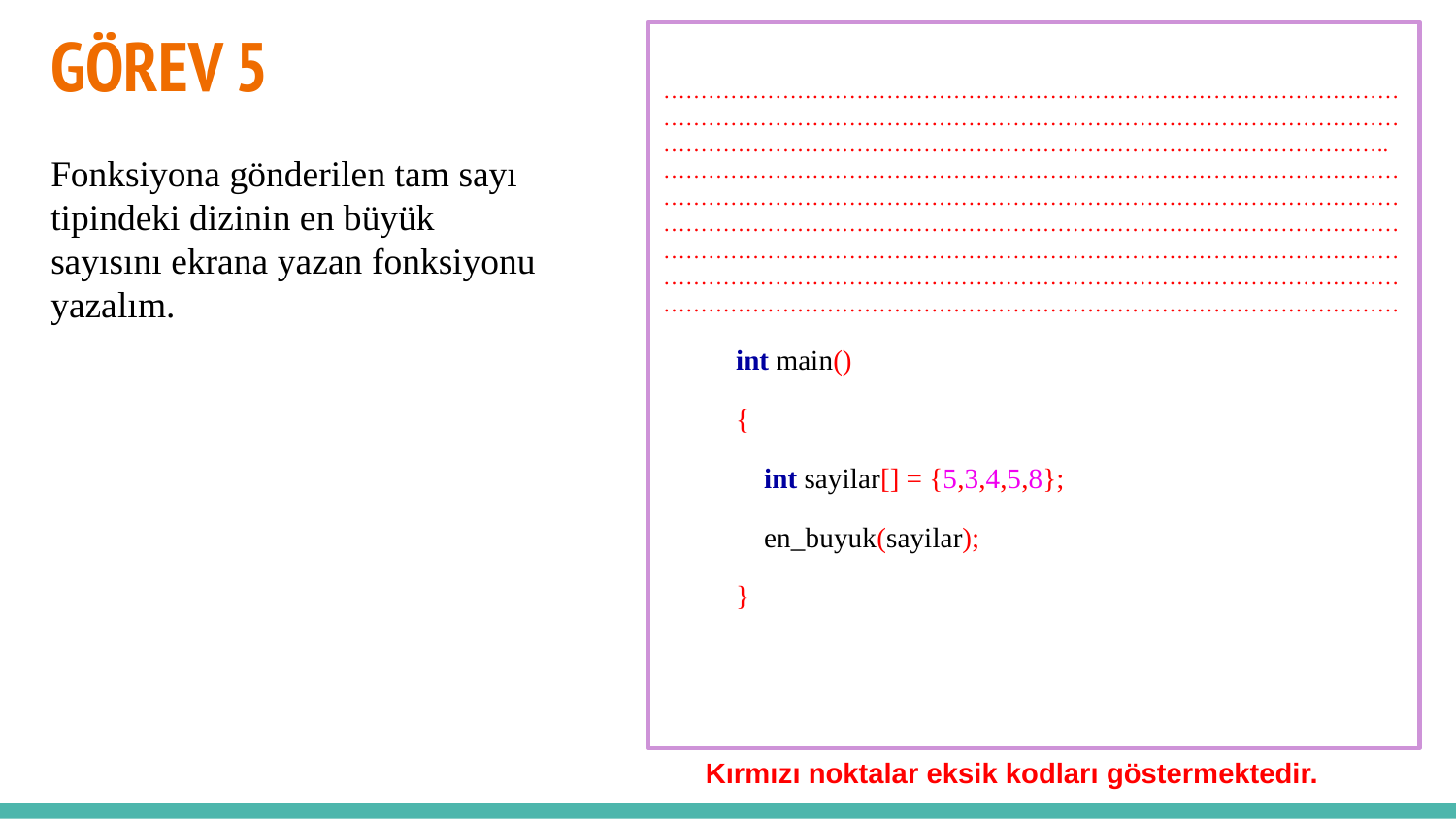

# GÖREV 5

……………………………………………………………………………………………………………………………………………………………………………………………………………………………………………………………………..………………………………………………………………………………………………………………………………………………………………………………………………………………………………………………………………………………………………………………………………………………………………………………………………………………………………………………………………………………………………………………………………………………
int main()
{
    int sayilar[] = {5,3,4,5,8};
    en_buyuk(sayilar);
}

Fonksiyona gönderilen tam sayı tipindeki dizinin en büyük sayısını ekrana yazan fonksiyonu yazalım.
Kırmızı noktalar eksik kodları göstermektedir.